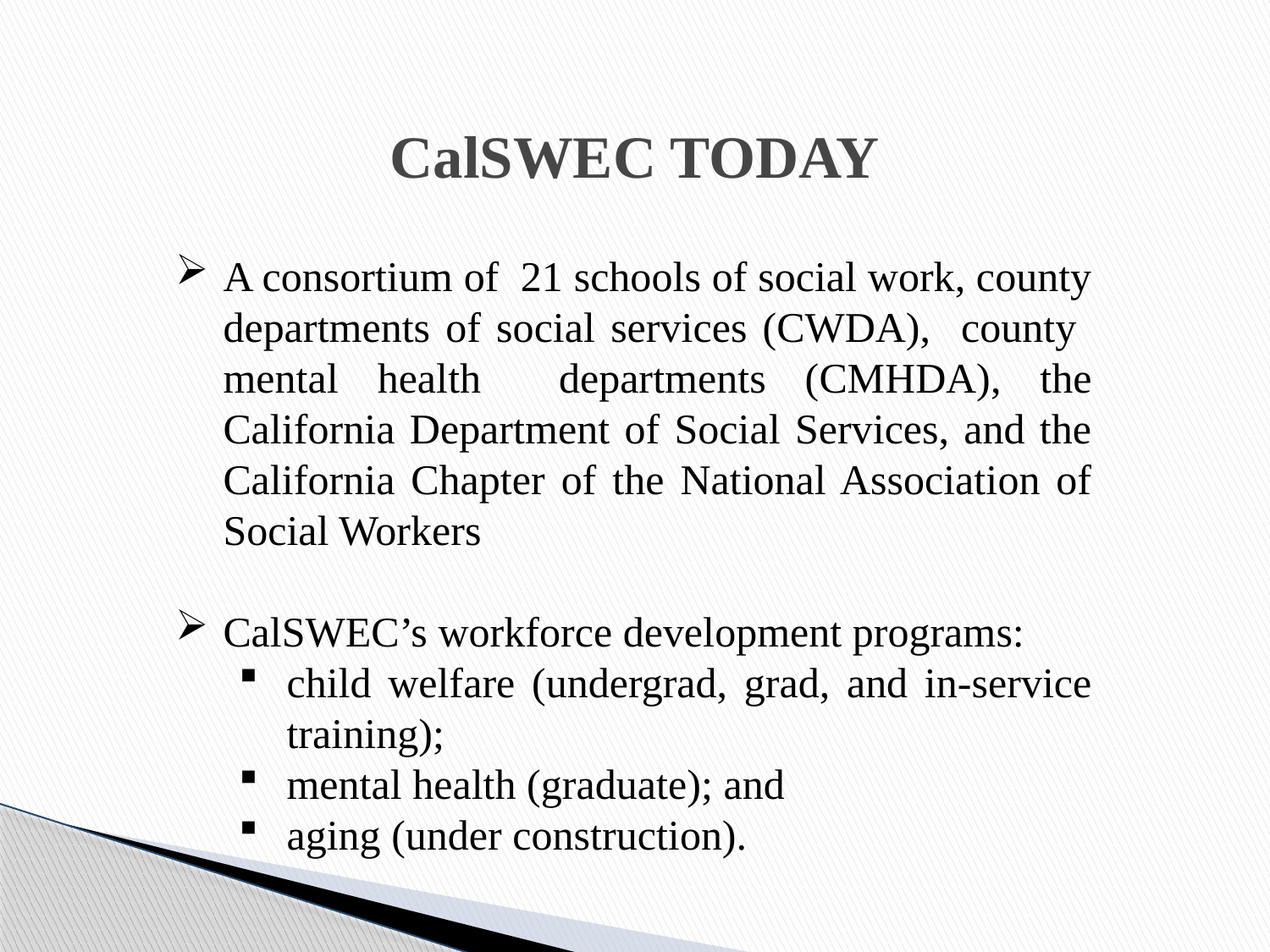

# CalSWEC TODAY
A consortium of  21 schools of social work, county departments of social services (CWDA),  county  mental health  departments (CMHDA), the California Department of Social Services, and the California Chapter of the National Association of Social Workers

CalSWEC’s workforce development programs:
child welfare (undergrad, grad, and in-service training);
mental health (graduate); and
aging (under construction).